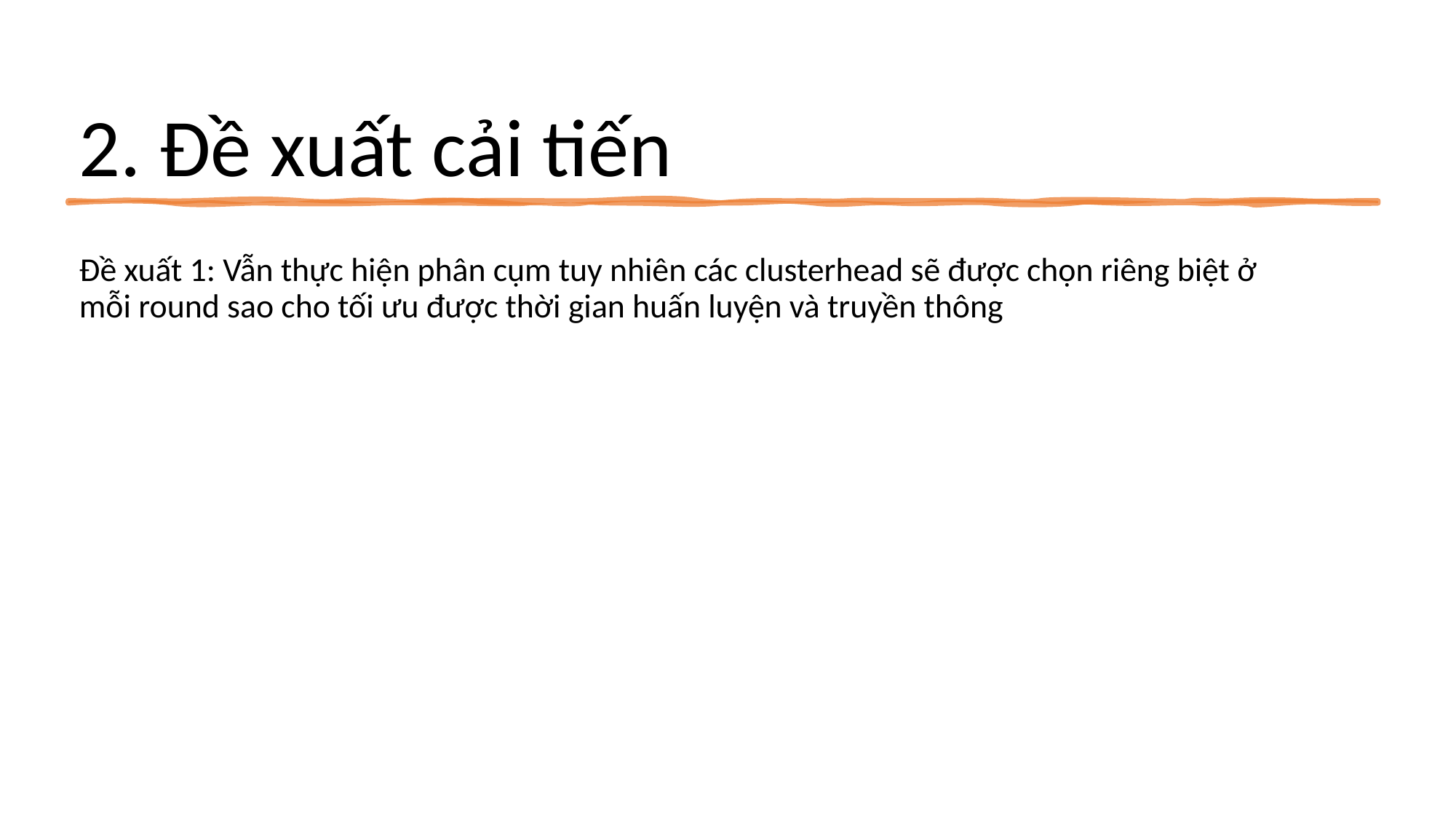

# 2. Đề xuất cải tiến

Đề xuất 1: Vẫn thực hiện phân cụm tuy nhiên các clusterhead sẽ được chọn riêng biệt ở mỗi round sao cho tối ưu được thời gian huấn luyện và truyền thông